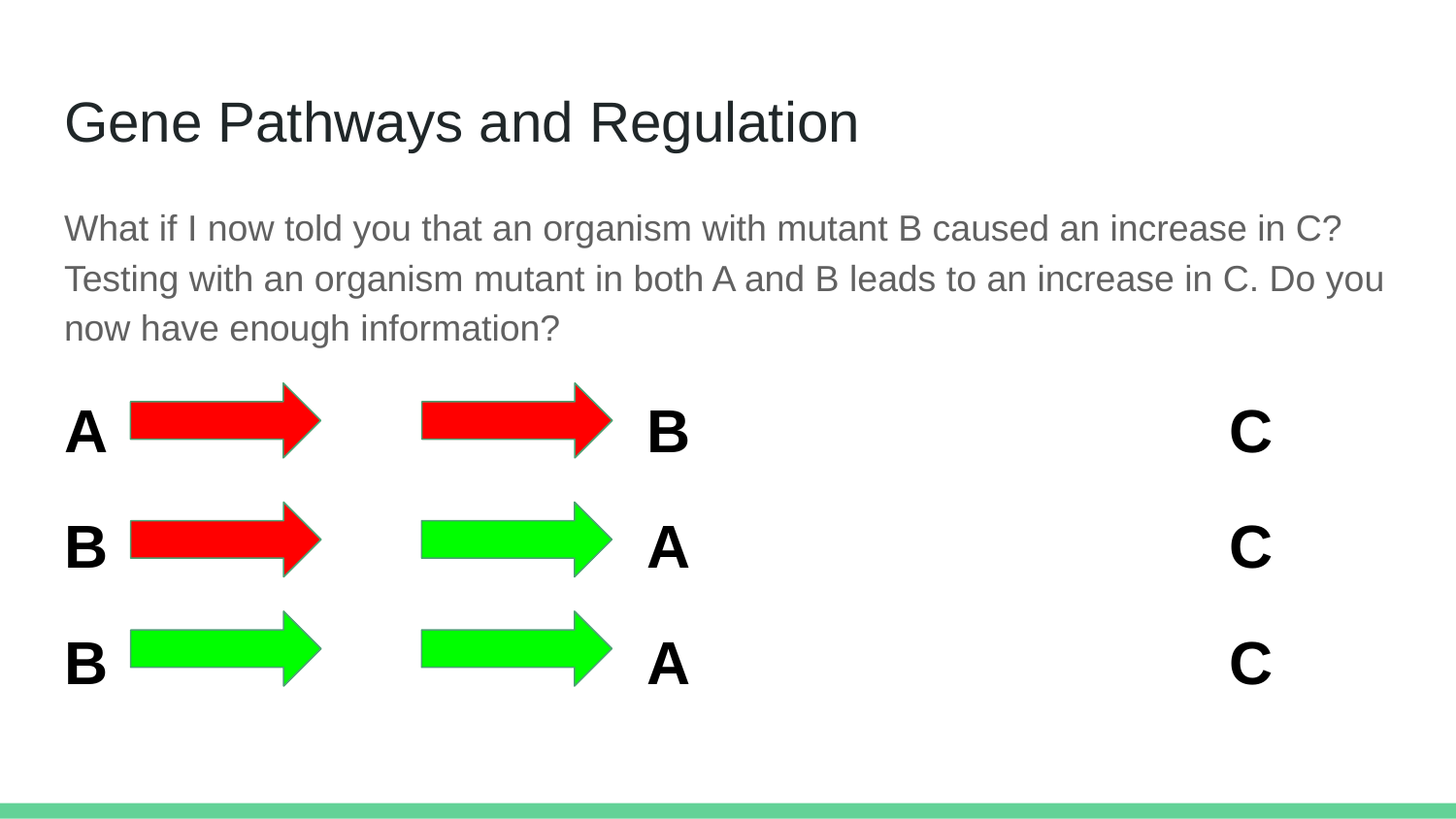

# Gene Pathways and Regulation
What if I now told you that an organism with mutant B caused an increase in C? Testing with an organism mutant in both A and B leads to an increase in C. Do you now have enough information?
A				B				C
B				A				C
B				A				C